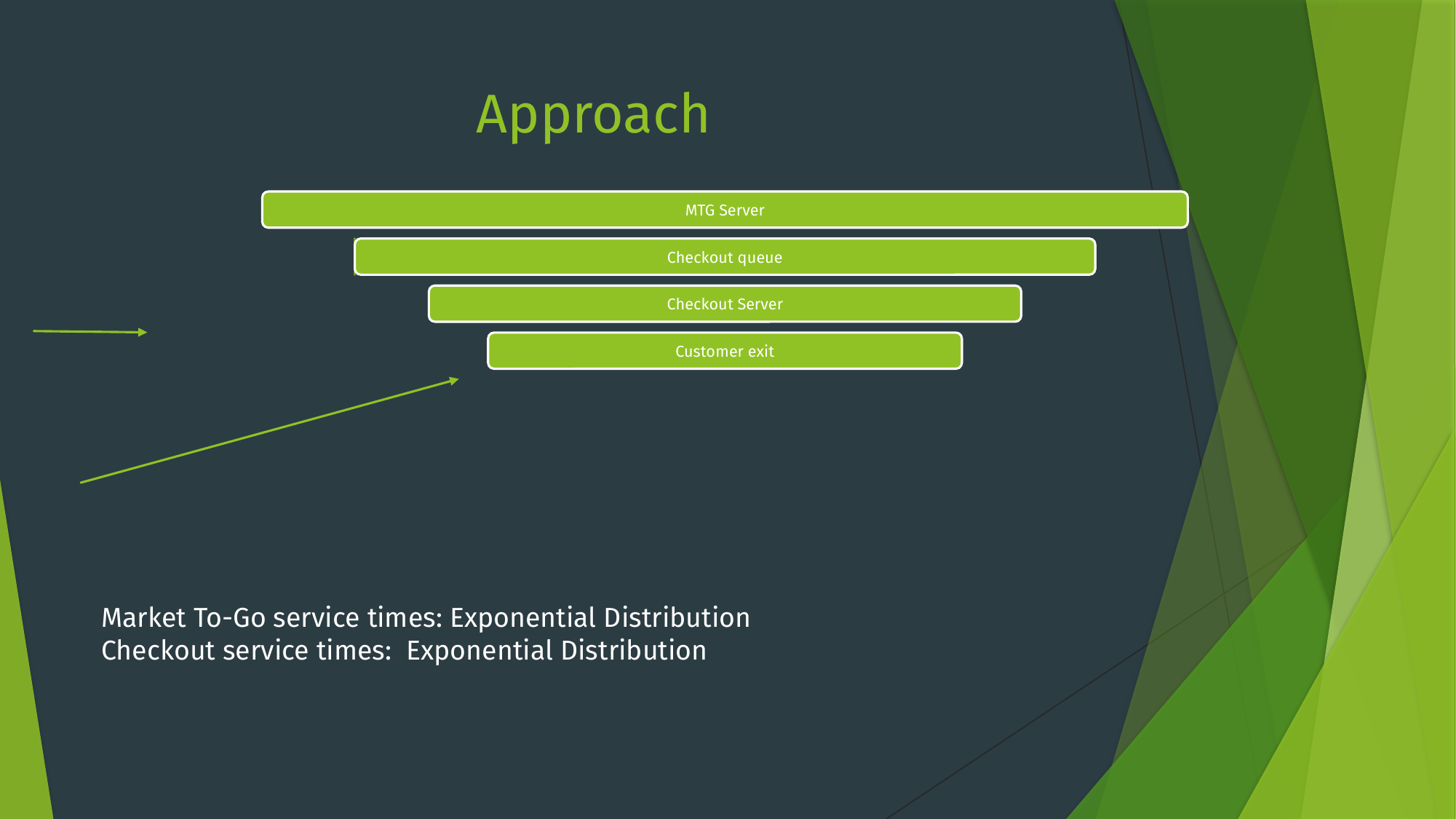

# Approach
MTG Server
Checkout queue
Checkout Server
Customer exit
Market To-Go service times: Exponential Distribution
Checkout service times:  Exponential Distribution